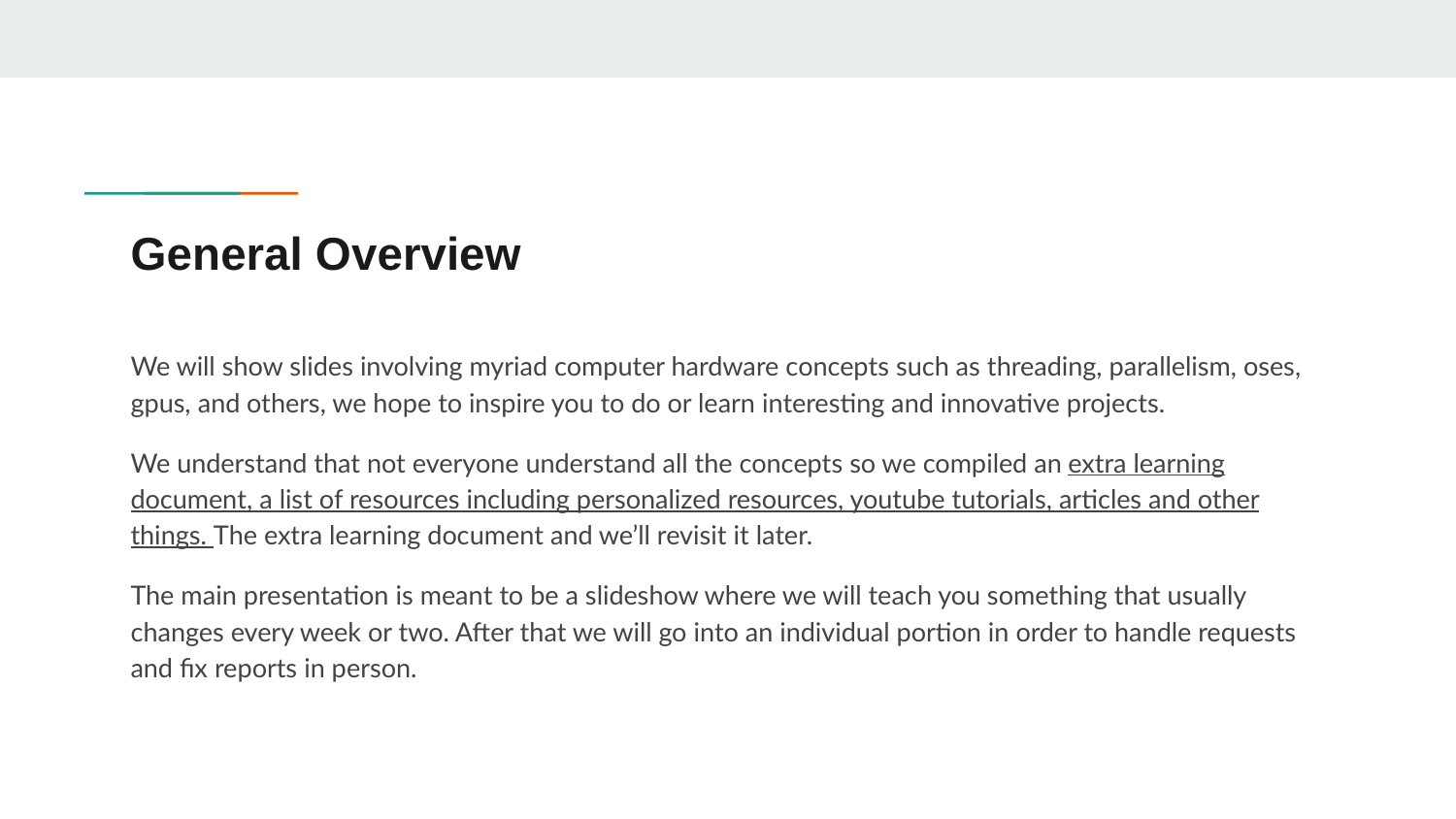

# General Overview
We will show slides involving myriad computer hardware concepts such as threading, parallelism, oses, gpus, and others, we hope to inspire you to do or learn interesting and innovative projects.
We understand that not everyone understand all the concepts so we compiled an extra learning document, a list of resources including personalized resources, youtube tutorials, articles and other things. The extra learning document and we’ll revisit it later.
The main presentation is meant to be a slideshow where we will teach you something that usually changes every week or two. After that we will go into an individual portion in order to handle requests and fix reports in person.